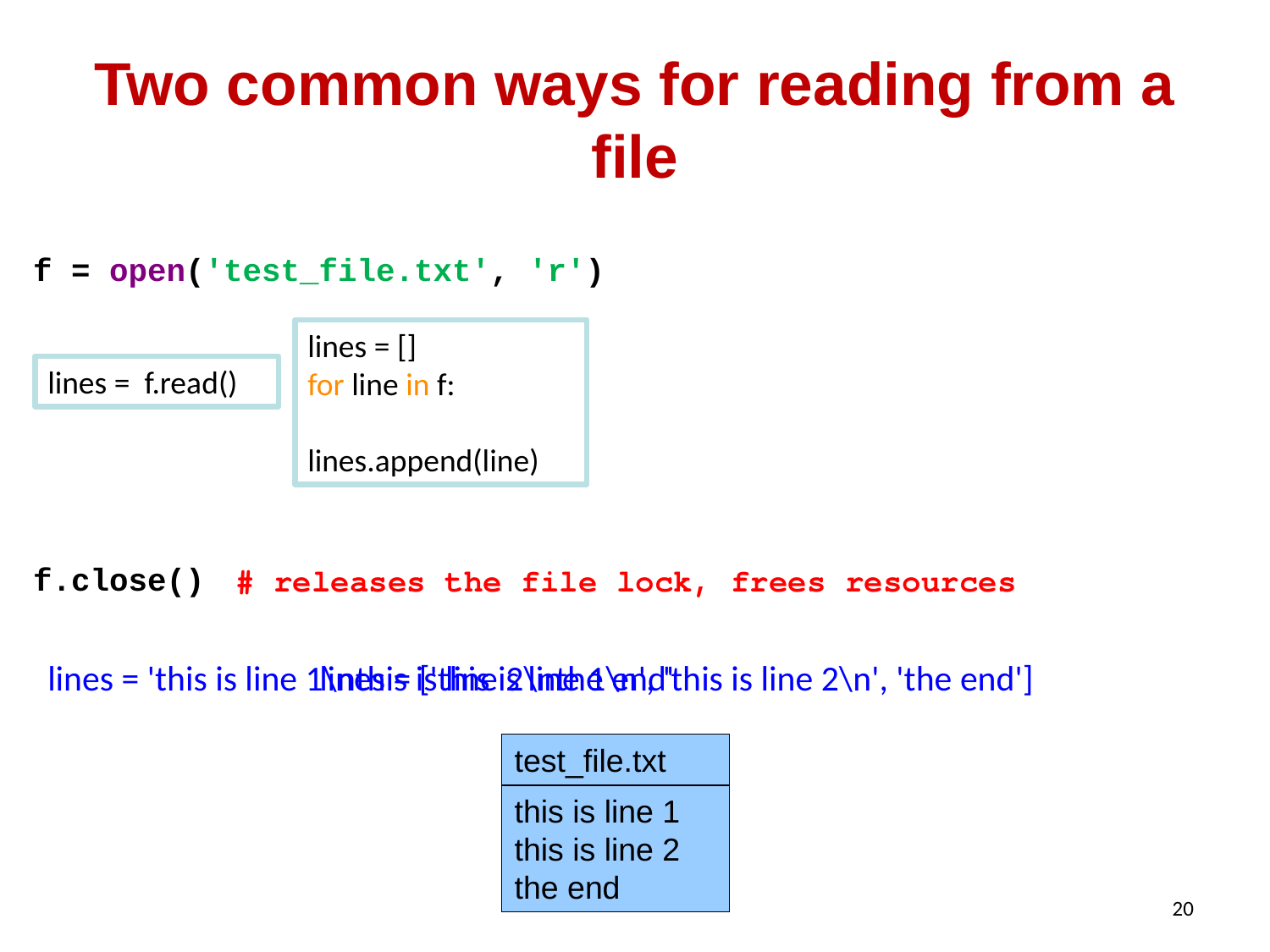

# Two common ways for reading from a file
f = open('test_file.txt', 'r')
lines = []
for line in f:
	lines.append(line)
lines =  f.read()
f.close()
# releases the file lock, frees resources
lines = 'this is line 1\nthis is line 2\nthe end'
lines = ['this is line 1\n', 'this is line 2\n', 'the end']
test_file.txt
this is line 1
this is line 2
the end
20